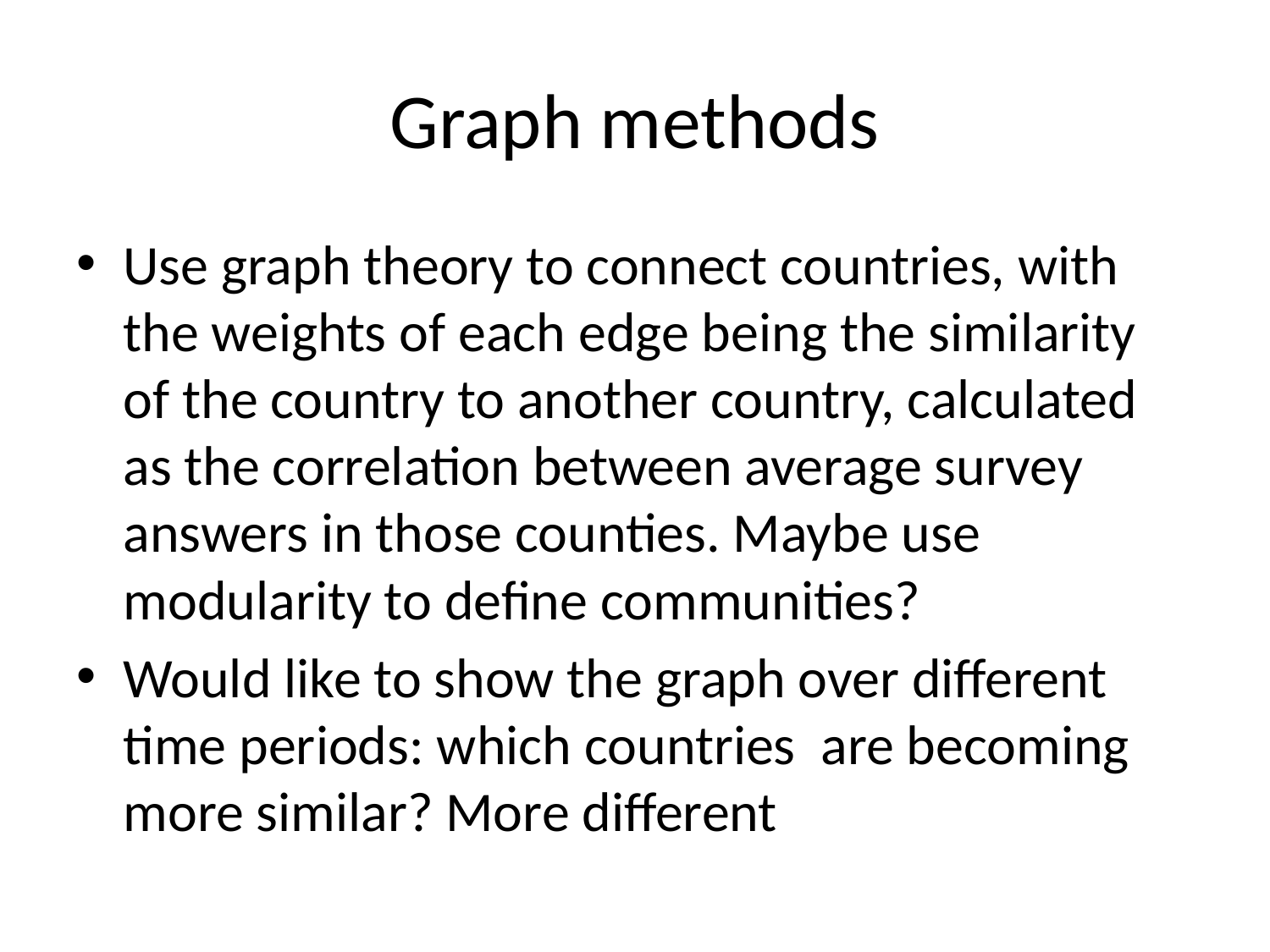

# Graph methods
Use graph theory to connect countries, with the weights of each edge being the similarity of the country to another country, calculated as the correlation between average survey answers in those counties. Maybe use modularity to define communities?
Would like to show the graph over different time periods: which countries  are becoming more similar? More different